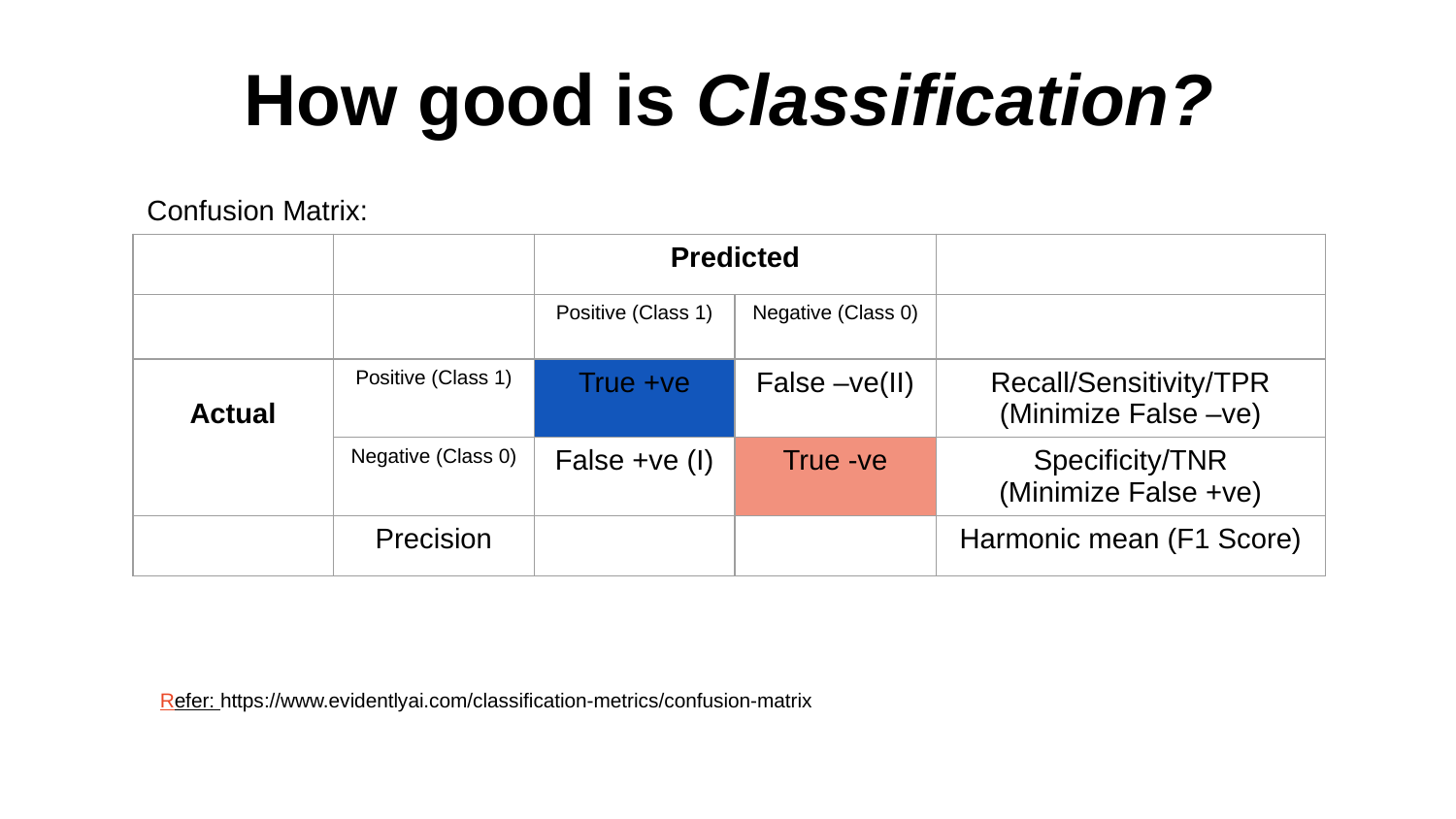

How good is Classification?
Confusion Matrix:
|  |  | Predicted |  |  |
| --- | --- | --- | --- | --- |
|  |  | Positive (Class 1) | Negative (Class 0) |  |
| Actual | Positive (Class 1) | True +ve | False –ve(II) | Recall/Sensitivity/TPR (Minimize False –ve) |
|  | Negative (Class 0) | False +ve (I) | True -ve | Specificity/TNR (Minimize False +ve) |
|  | Precision |  |  | Harmonic mean (F1 Score) |
Refer: https://www.evidentlyai.com/classification-metrics/confusion-matrix